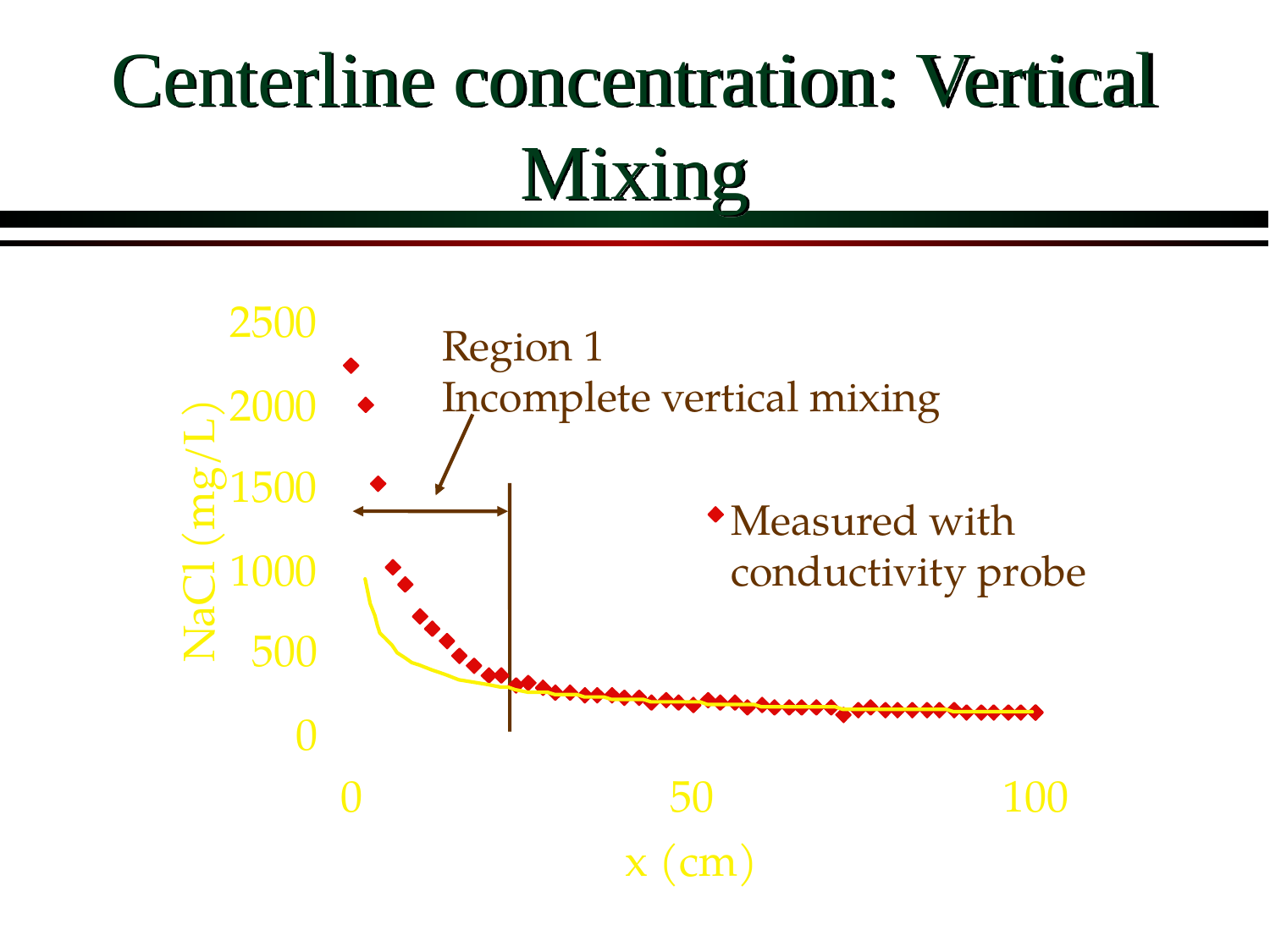

# Centerline concentration: Vertical Mixing
2500

2000

1500

NaCl (mg/L)
1000

500

0

0
50
100
x (cm)
Region 1
Incomplete vertical mixing

Measured with conductivity probe